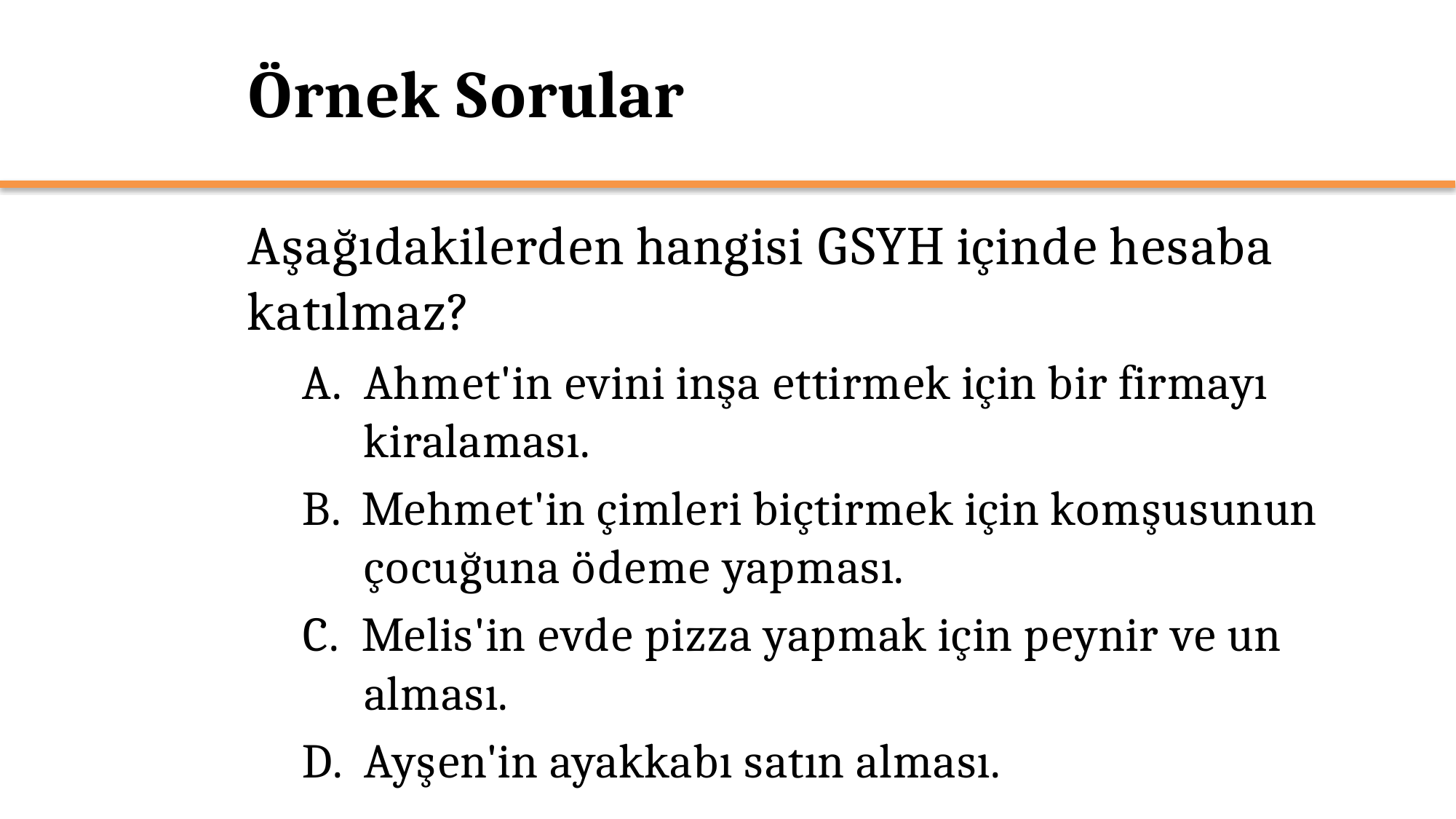

# Örnek Sorular
Aşağıdakilerden hangisi GSYH içinde hesaba katılmaz?
Ahmet'in evini inşa ettirmek için bir firmayı kiralaması.
Mehmet'in çimleri biçtirmek için komşusunun çocuğuna ödeme yapması.
Melis'in evde pizza yapmak için peynir ve un alması.
Ayşen'in ayakkabı satın alması.